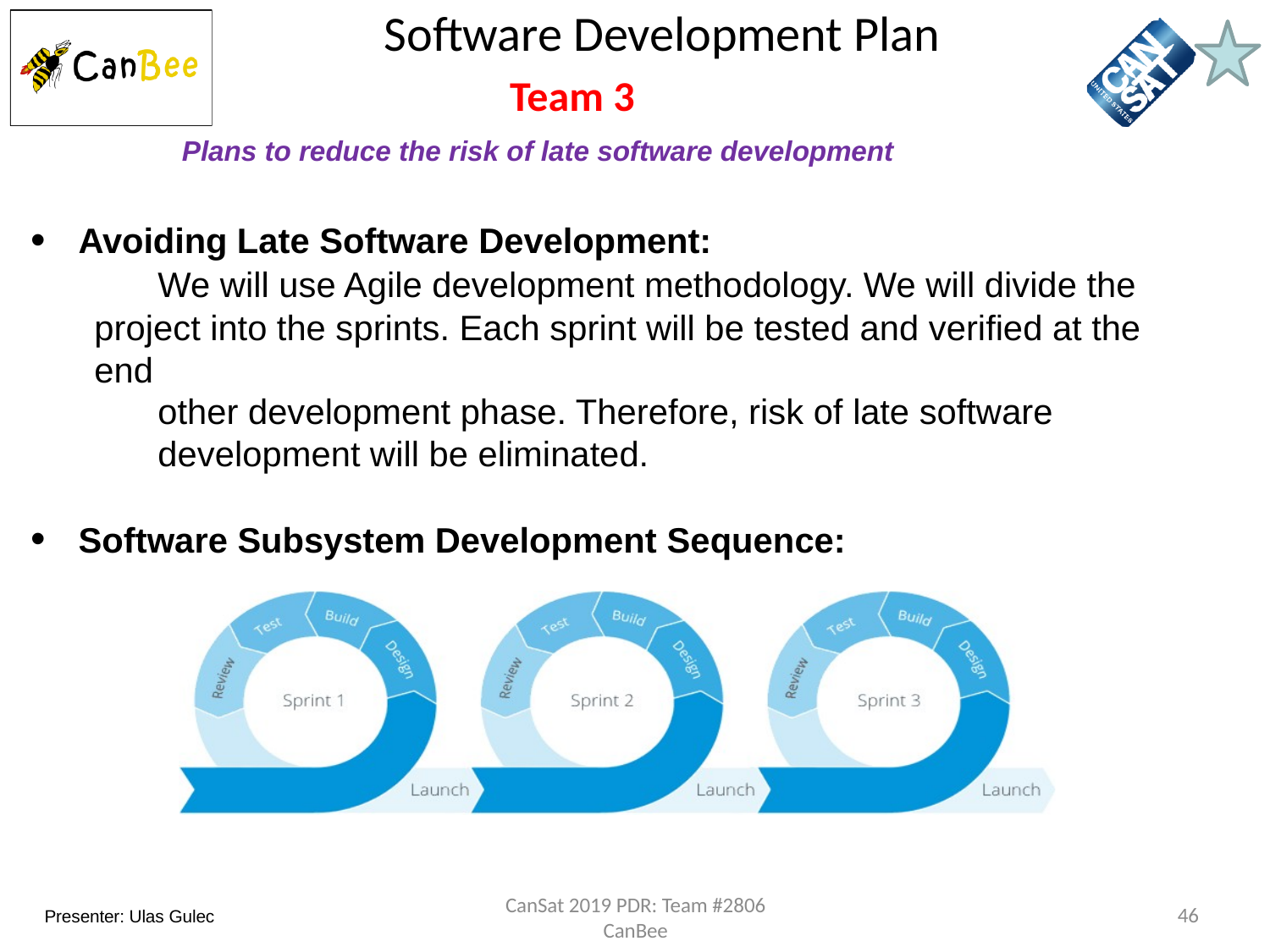

# Software Development Plan

Team Logo
Here
(If You Want)
Team 3
Plans to reduce the risk of late software development
Avoiding Late Software Development:
We will use Agile development methodology. We will divide the  project into the sprints. Each sprint will be tested and verified at the end
other development phase. Therefore, risk of late software
development will be eliminated.

Software Subsystem Development Sequence:

46
Presenter: Ulas Gulec
CanSat 2019 PDR: Team #2806 CanBee